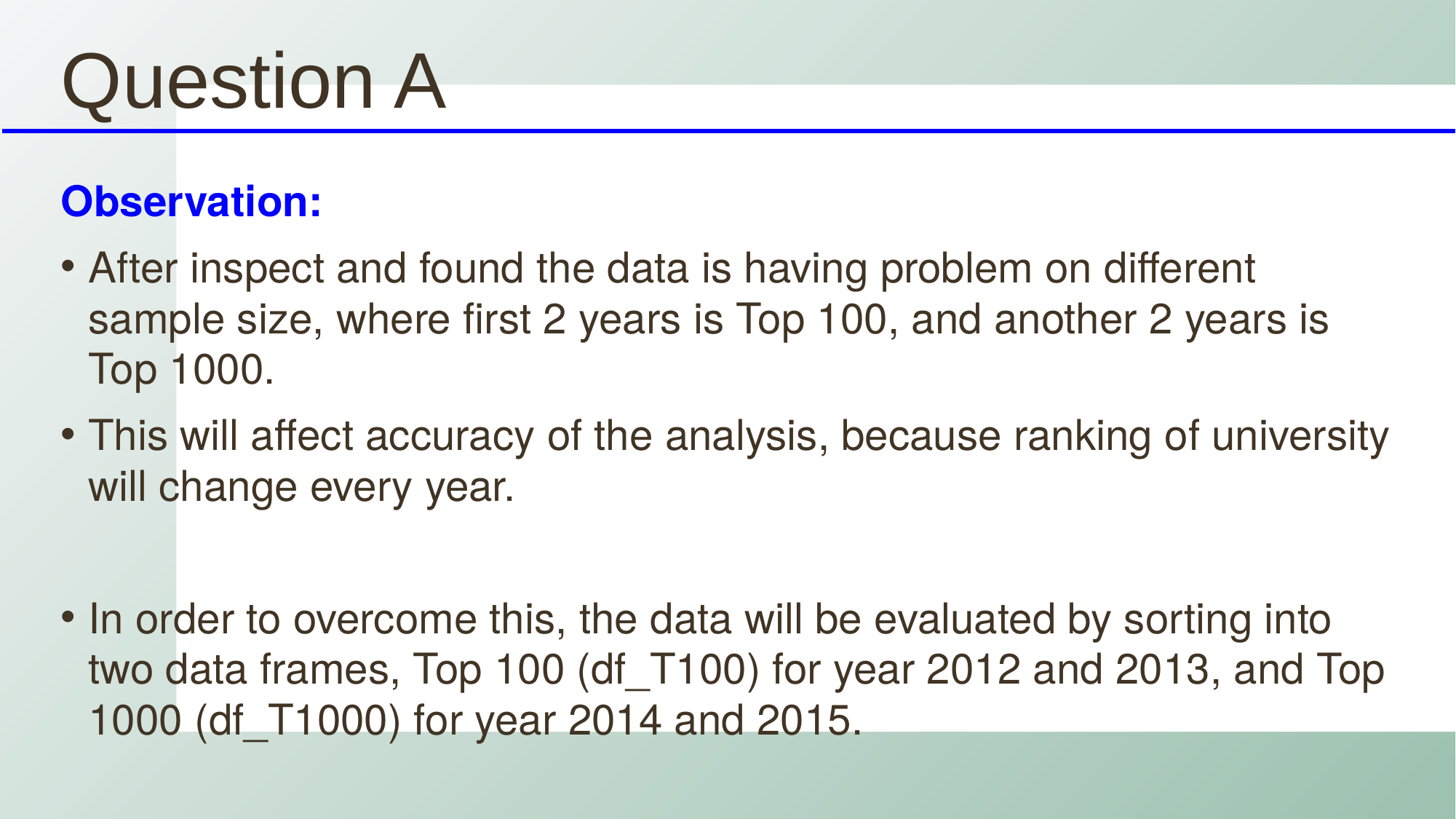

# Question A
Observation:
After inspect and found the data is having problem on different sample size, where first 2 years is Top 100, and another 2 years is Top 1000.
This will affect accuracy of the analysis, because ranking of university will change every year.

In order to overcome this, the data will be evaluated by sorting into two data frames, Top 100 (df_T100) for year 2012 and 2013, and Top 1000 (df_T1000) for year 2014 and 2015.